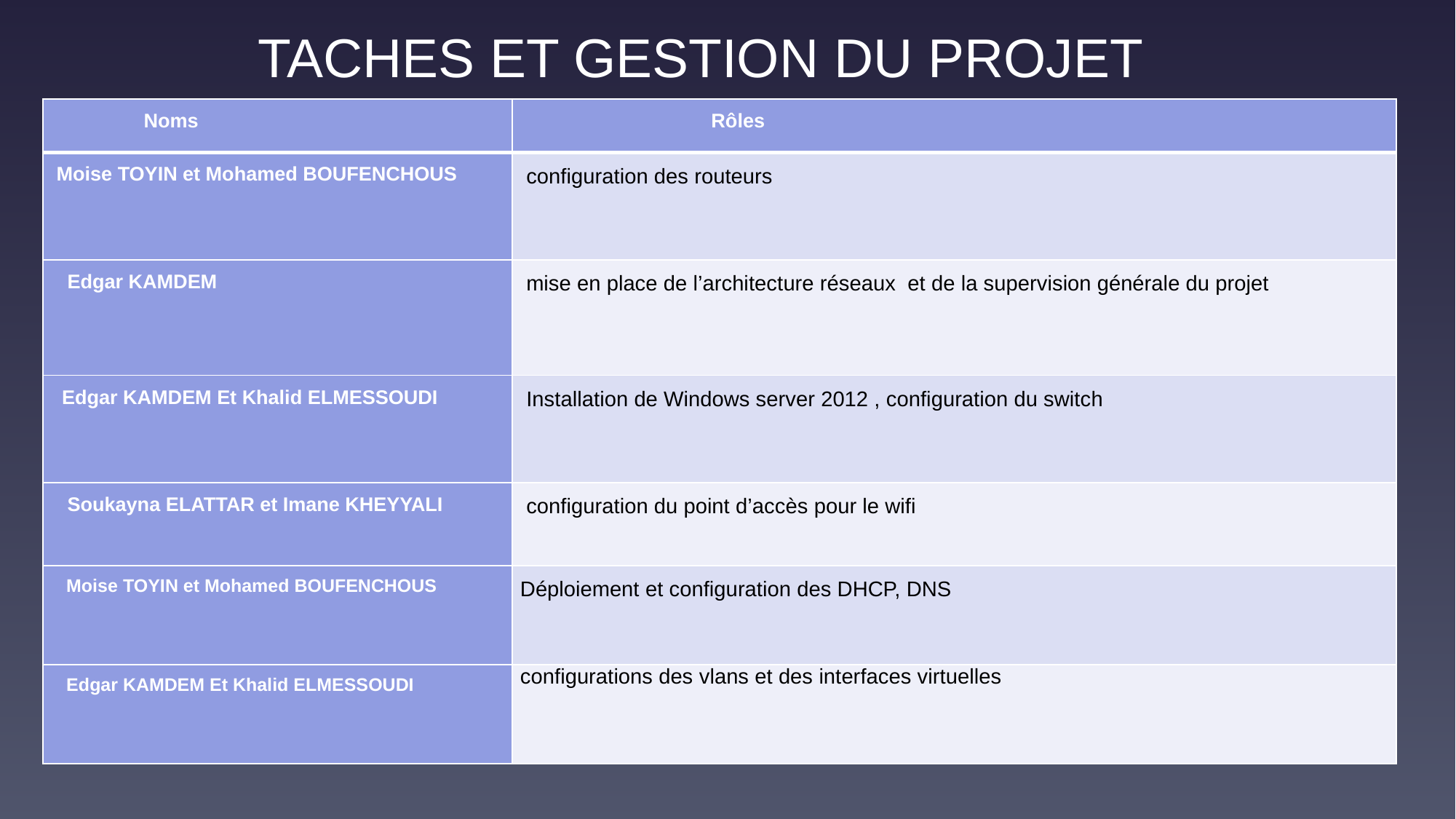

# TACHES ET GESTION DU PROJET
| Noms | Rôles |
| --- | --- |
| Moise TOYIN et Mohamed BOUFENCHOUS | configuration des routeurs |
| Edgar KAMDEM | mise en place de l’architecture réseaux et de la supervision générale du projet |
| Edgar KAMDEM Et Khalid ELMESSOUDI | Installation de Windows server 2012 , configuration du switch |
| Soukayna ELATTAR et Imane KHEYYALI | configuration du point d’accès pour le wifi |
| Moise TOYIN et Mohamed BOUFENCHOUS | Déploiement et configuration des DHCP, DNS |
| Edgar KAMDEM Et Khalid ELMESSOUDI | configurations des vlans et des interfaces virtuelles |